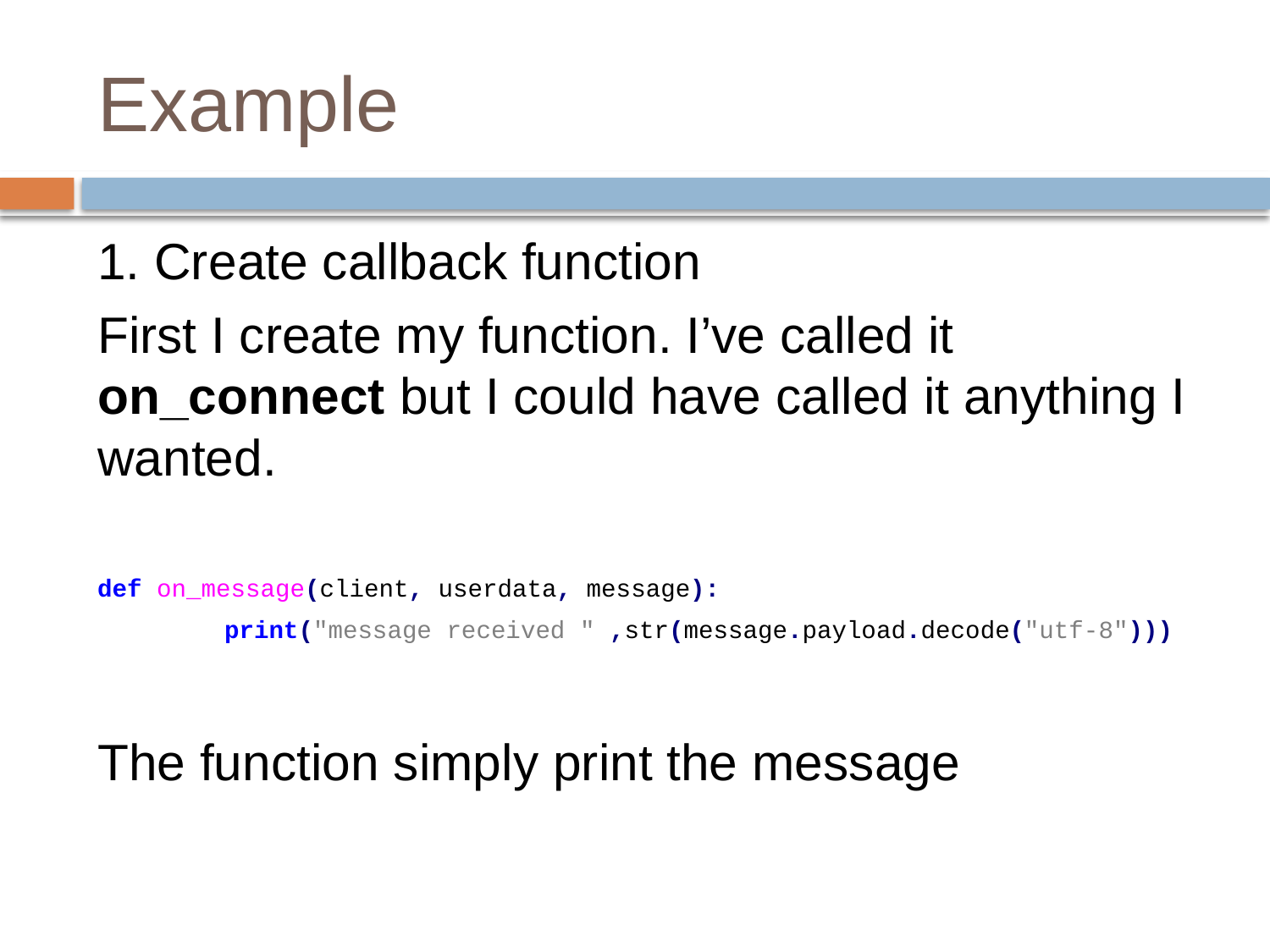

# Example
1. Create callback function
First I create my function. I’ve called it on_connect but I could have called it anything I wanted.

def on_message(client, userdata, message):
	print("message received " ,str(message.payload.decode("utf-8")))

The function simply print the message